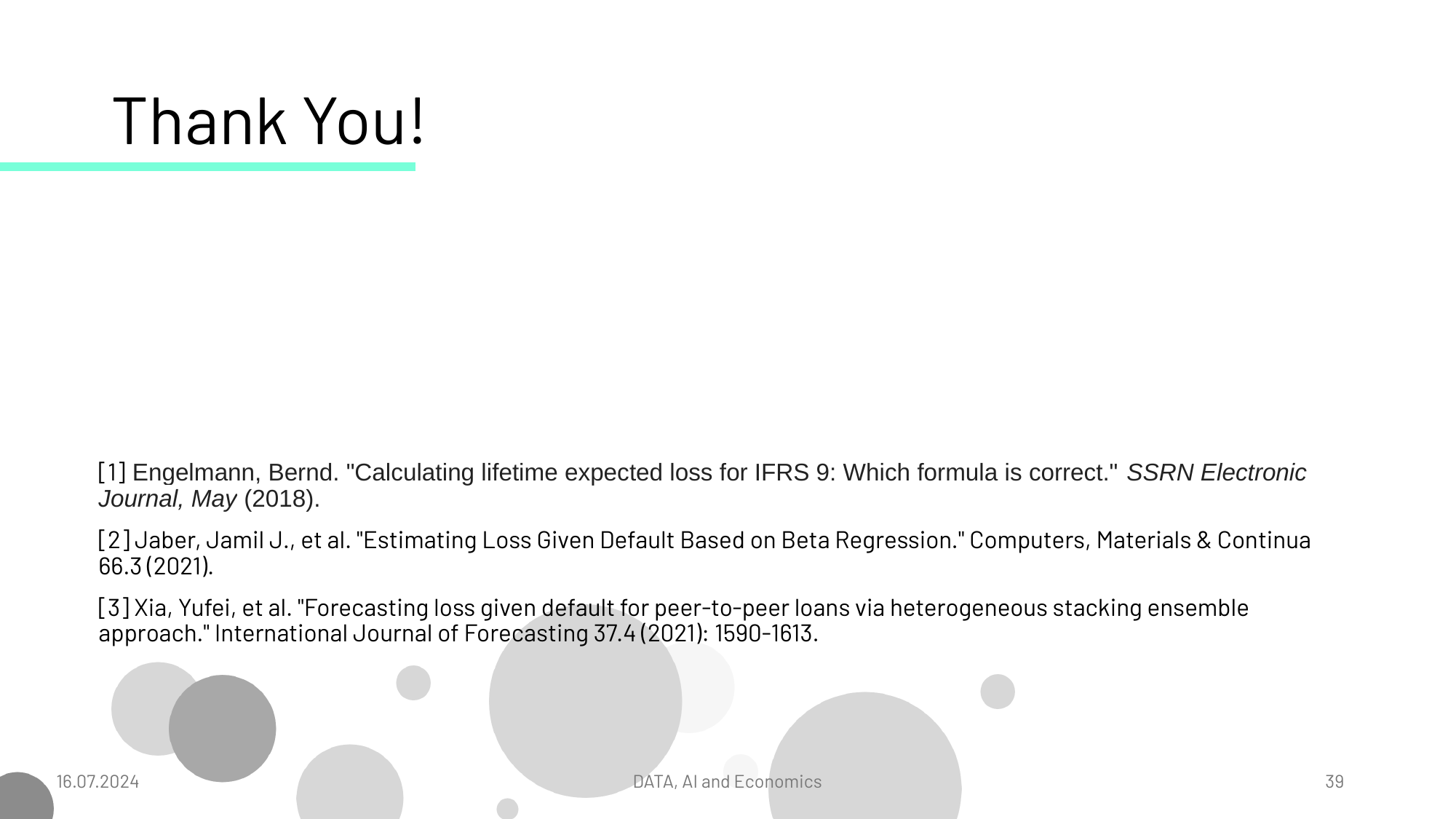

# Thank You!
[1] Engelmann, Bernd. "Calculating lifetime expected loss for IFRS 9: Which formula is correct." SSRN Electronic Journal, May (2018).
[2] Jaber, Jamil J., et al. "Estimating Loss Given Default Based on Beta Regression." Computers, Materials & Continua 66.3 (2021).
[3] Xia, Yufei, et al. "Forecasting loss given default for peer-to-peer loans via heterogeneous stacking ensemble approach." International Journal of Forecasting 37.4 (2021): 1590-1613.
16.07.2024
DATA, AI and Economics
39